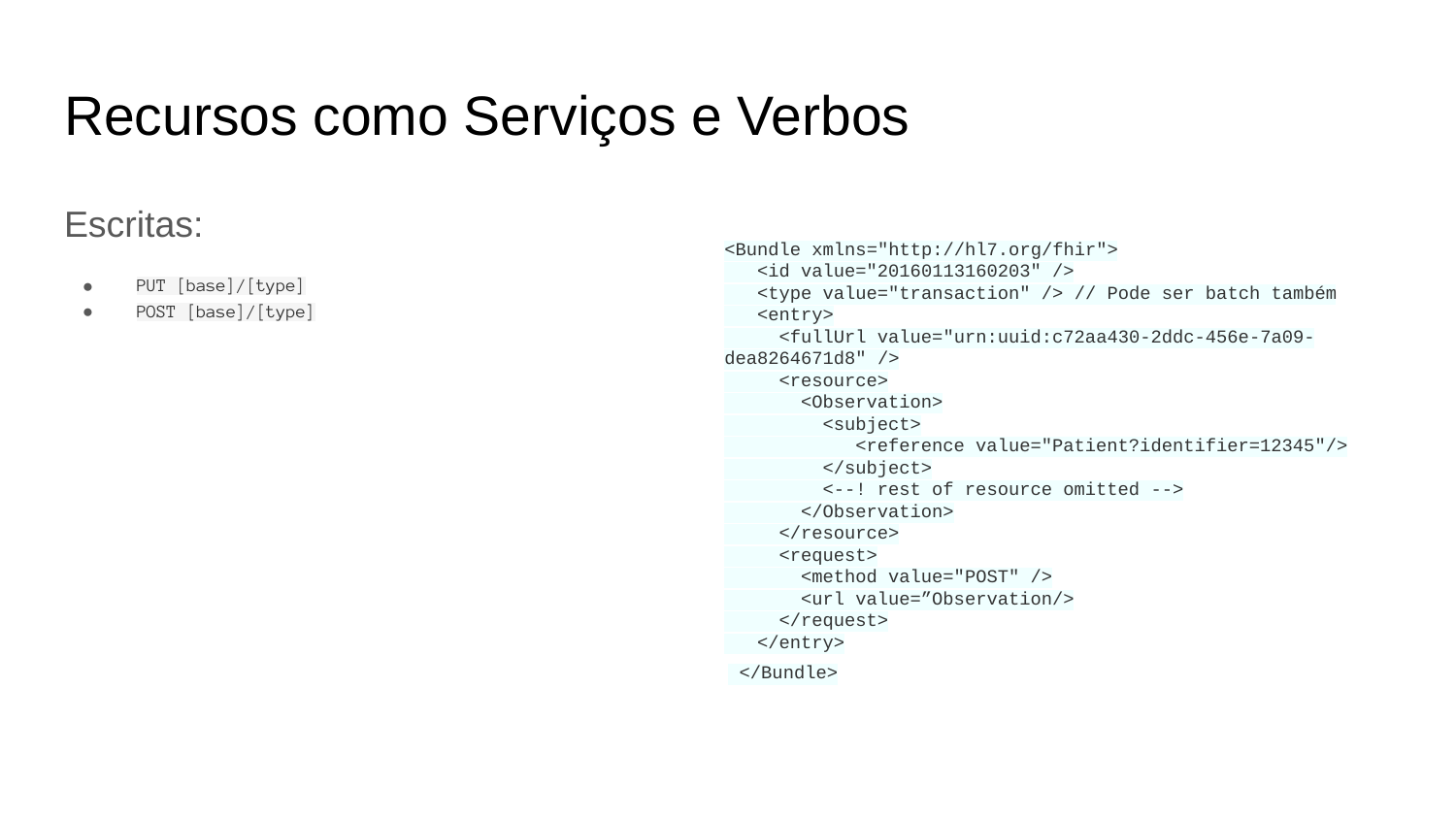

# Recursos como Serviços e Verbos
Escritas:
PUT [base]/[type]
POST [base]/[type]

<Bundle xmlns="http://hl7.org/fhir">
   <id value="20160113160203" />
   <type value="transaction" /> // Pode ser batch também
   <entry>
     <fullUrl value="urn:uuid:c72aa430-2ddc-456e-7a09-dea8264671d8" />
     <resource>
       <Observation>
         <subject>
            <reference value="Patient?identifier=12345"/>
         </subject>
         <--! rest of resource omitted -->
       </Observation>
     </resource>
     <request>
       <method value="POST" />
       <url value=”Observation/>
     </request>
   </entry>
 </Bundle>